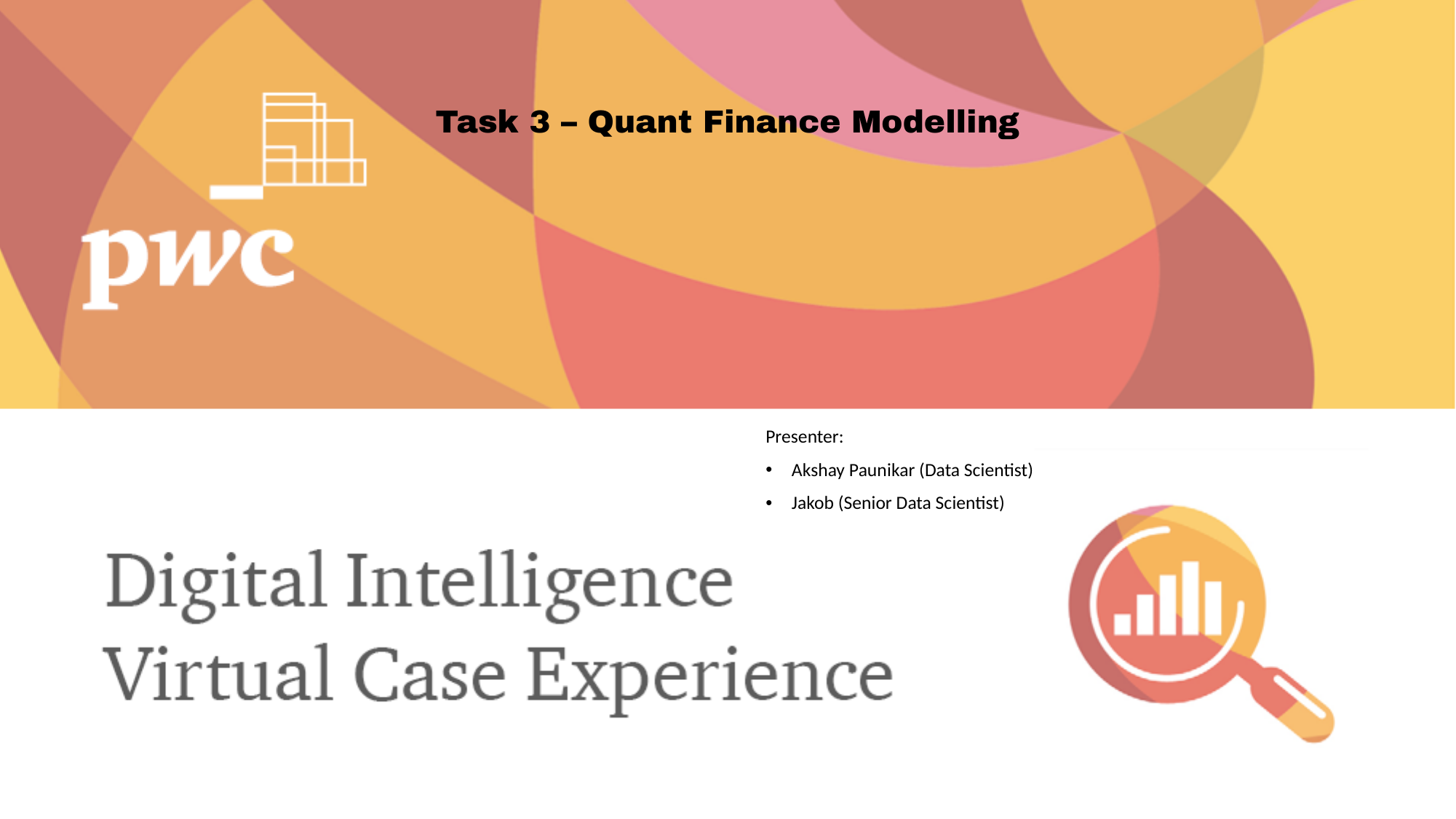

# Task 3 – Quant Finance Modelling
Presenter:
Akshay Paunikar (Data Scientist)
Jakob (Senior Data Scientist)